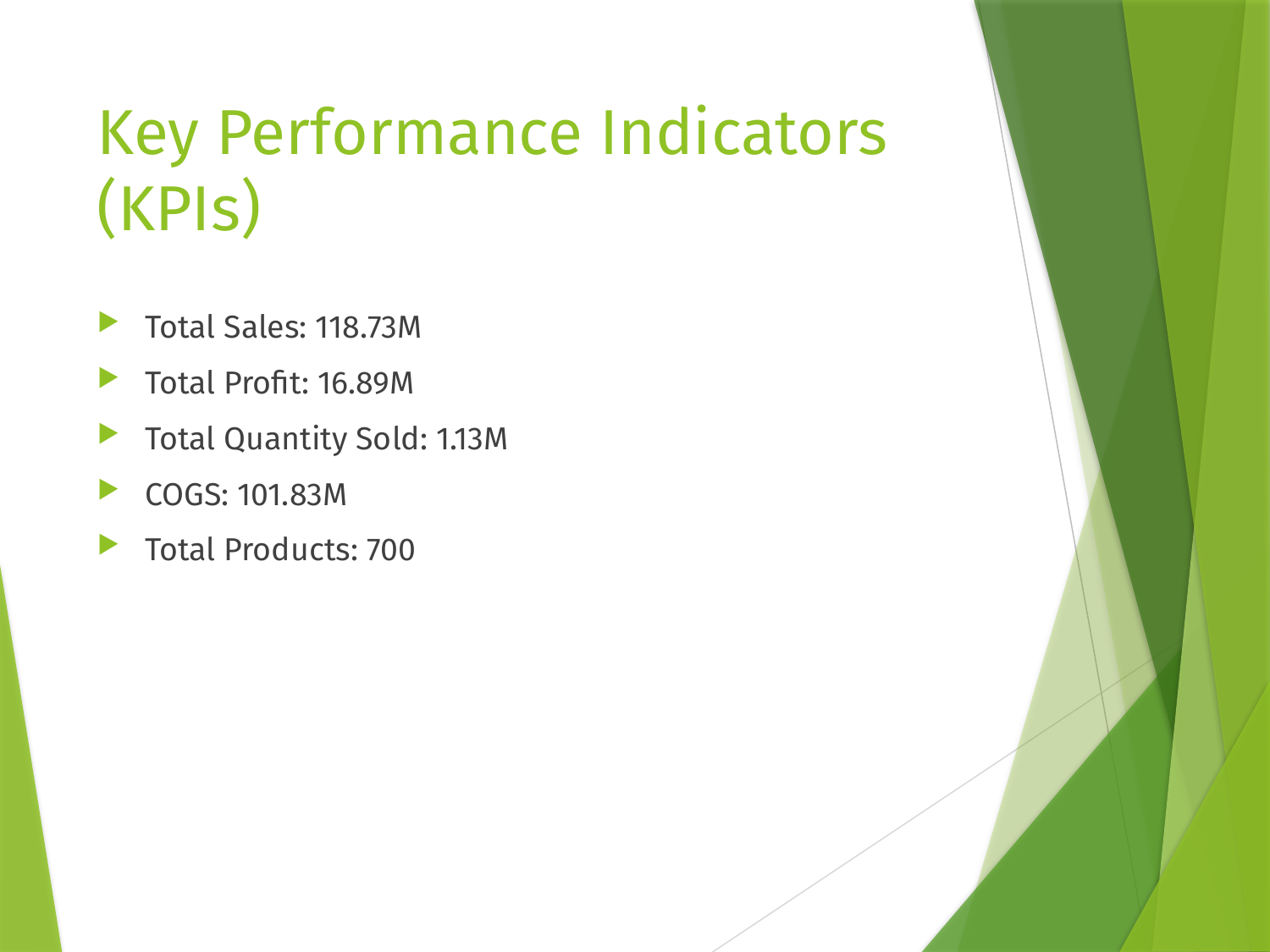

# Key Performance Indicators (KPIs)
Total Sales: 118.73M
Total Profit: 16.89M
Total Quantity Sold: 1.13M
COGS: 101.83M
Total Products: 700